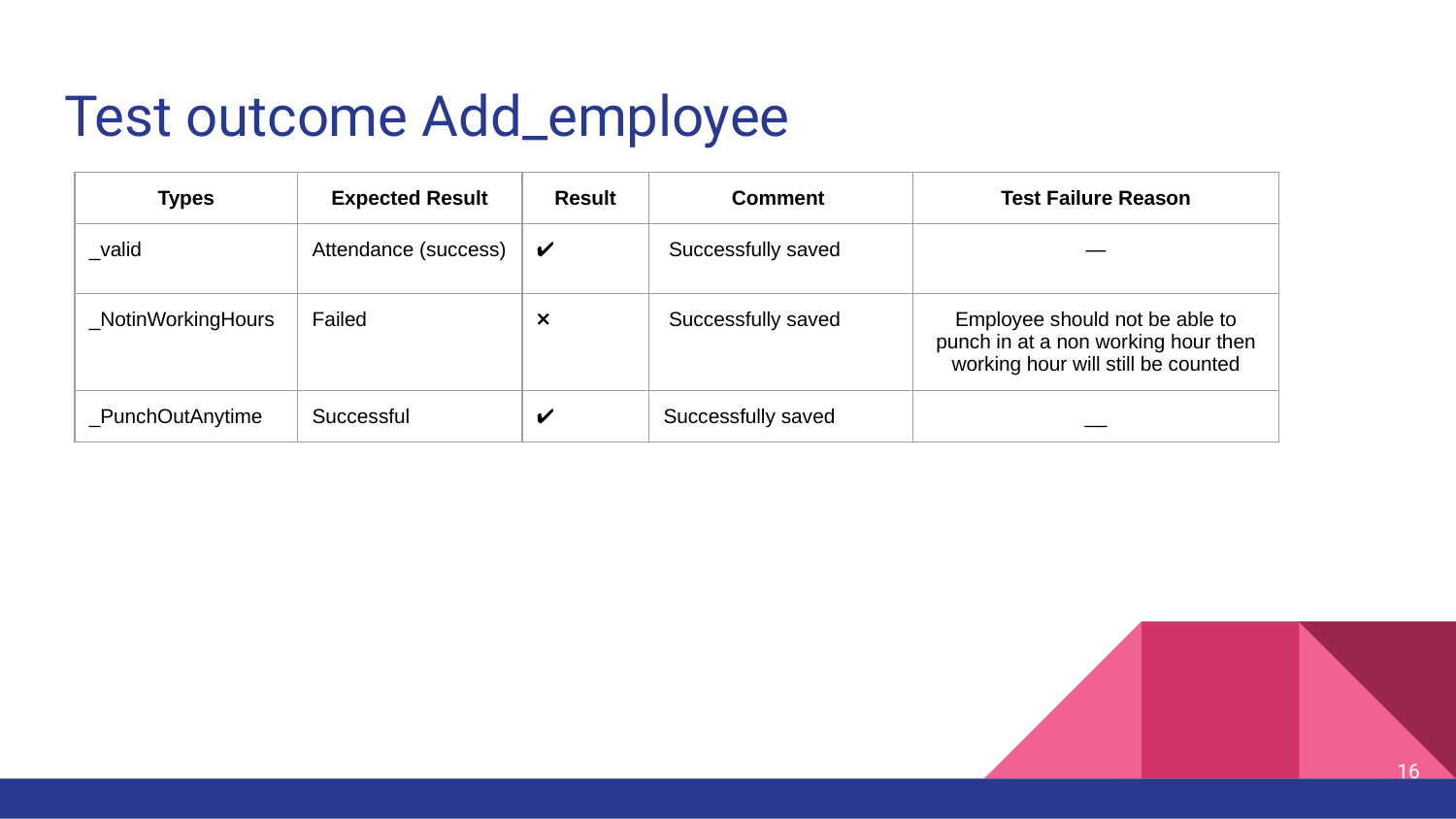

# Test outcome Add_employee
| Types | Expected Result | Result | Comment | Test Failure Reason |
| --- | --- | --- | --- | --- |
| \_valid | Attendance (success) | ✔️ | Successfully saved | — |
| \_NotinWorkingHours | Failed | ❌ | Successfully saved | Employee should not be able to punch in at a non working hour then working hour will still be counted |
| \_PunchOutAnytime | Successful | ✔️ | Successfully saved | \_\_ |
16